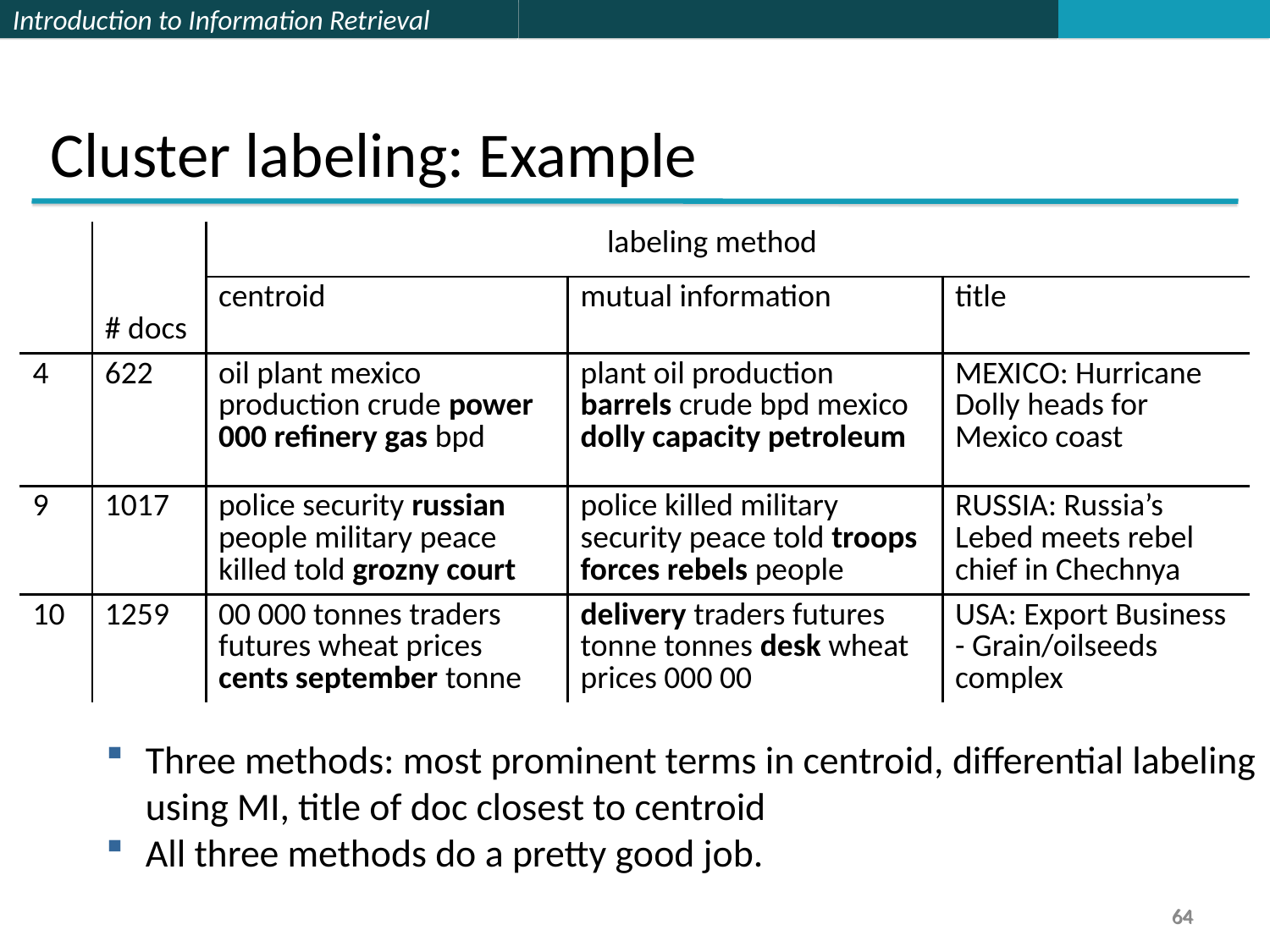

Cluster labeling: Example
|  | # docs | labeling method |  |  |
| --- | --- | --- | --- | --- |
|  |  | centroid | mutual information | title |
| 4 | 622 | oil plant mexico production crude power 000 refinery gas bpd | plant oil production barrels crude bpd mexico dolly capacity petroleum | MEXICO: Hurricane Dolly heads for Mexico coast |
| 9 | 1017 | police security russian people military peace killed told grozny court | police killed military security peace told troops forces rebels people | RUSSIA: Russia’s Lebed meets rebel chief in Chechnya |
| 10 | 1259 | 00 000 tonnes traders futures wheat prices cents september tonne | delivery traders futures tonne tonnes desk wheat prices 000 00 | USA: Export Business - Grain/oilseeds complex |
Three methods: most prominent terms in centroid, differential labeling using MI, title of doc closest to centroid
All three methods do a pretty good job.
64
64